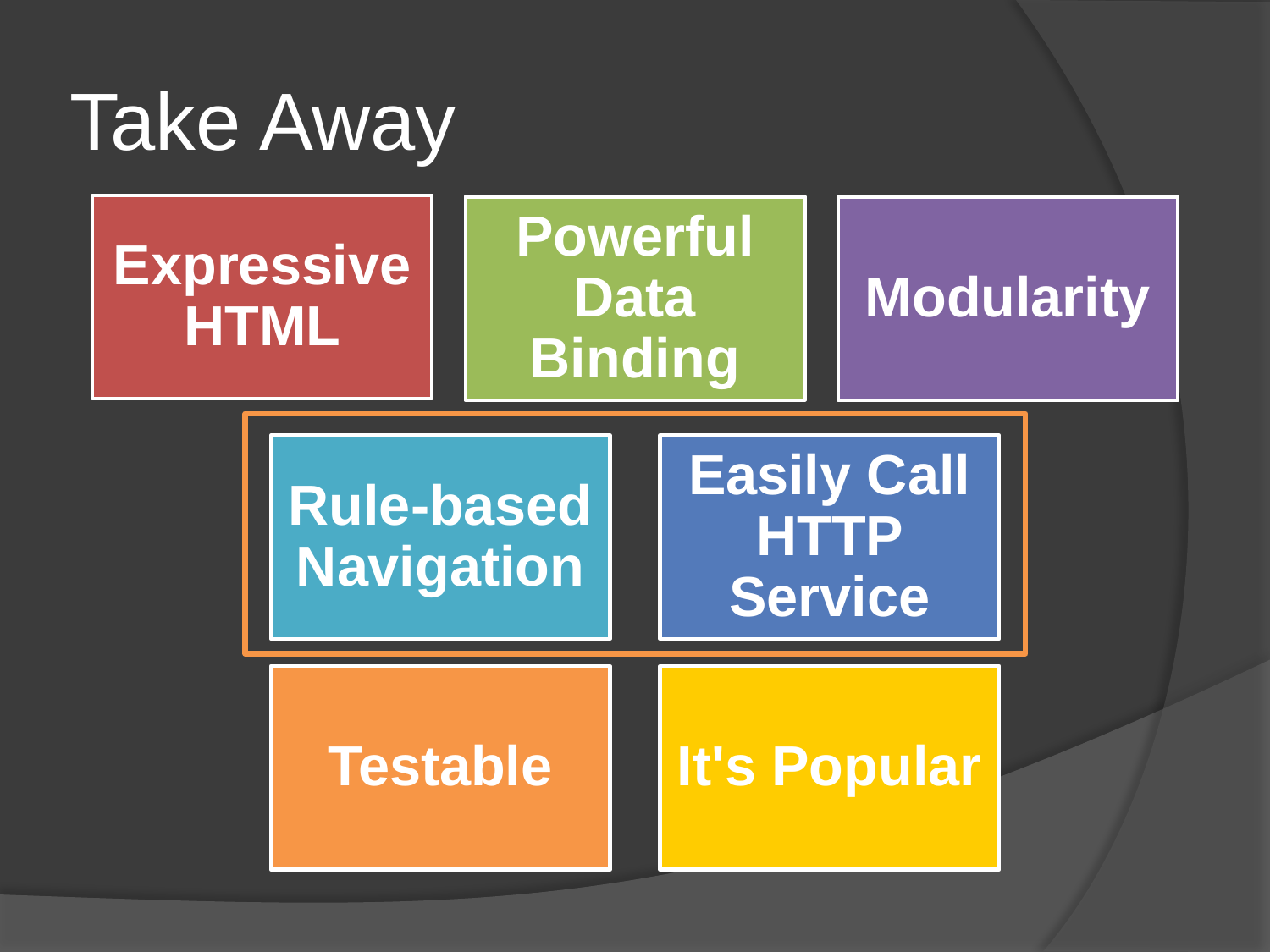

# Take Away
Expressive HTML
Powerful Data Binding
Modularity

Rule-based Navigation
Easily Call HTTP Service
Testable
It's Popular